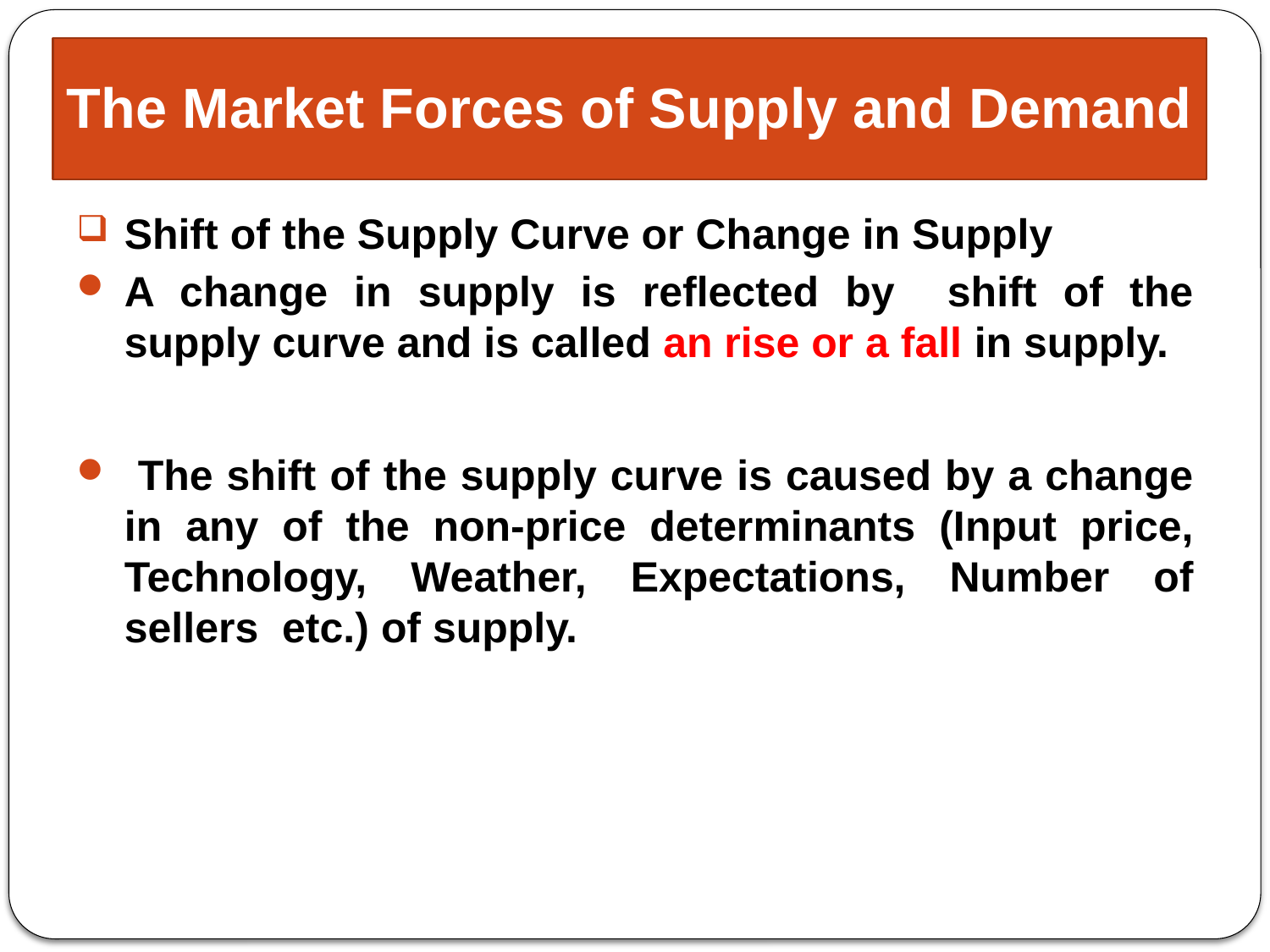

# The Market Forces of Supply and Demand
Shift of the Supply Curve or Change in Supply
A change in supply is reflected by  shift of the supply curve and is called an rise or a fall in supply.

 The shift of the supply curve is caused by a change in any of the non-price determinants (Input price, Technology, Weather, Expectations, Number of sellers  etc.) of supply.